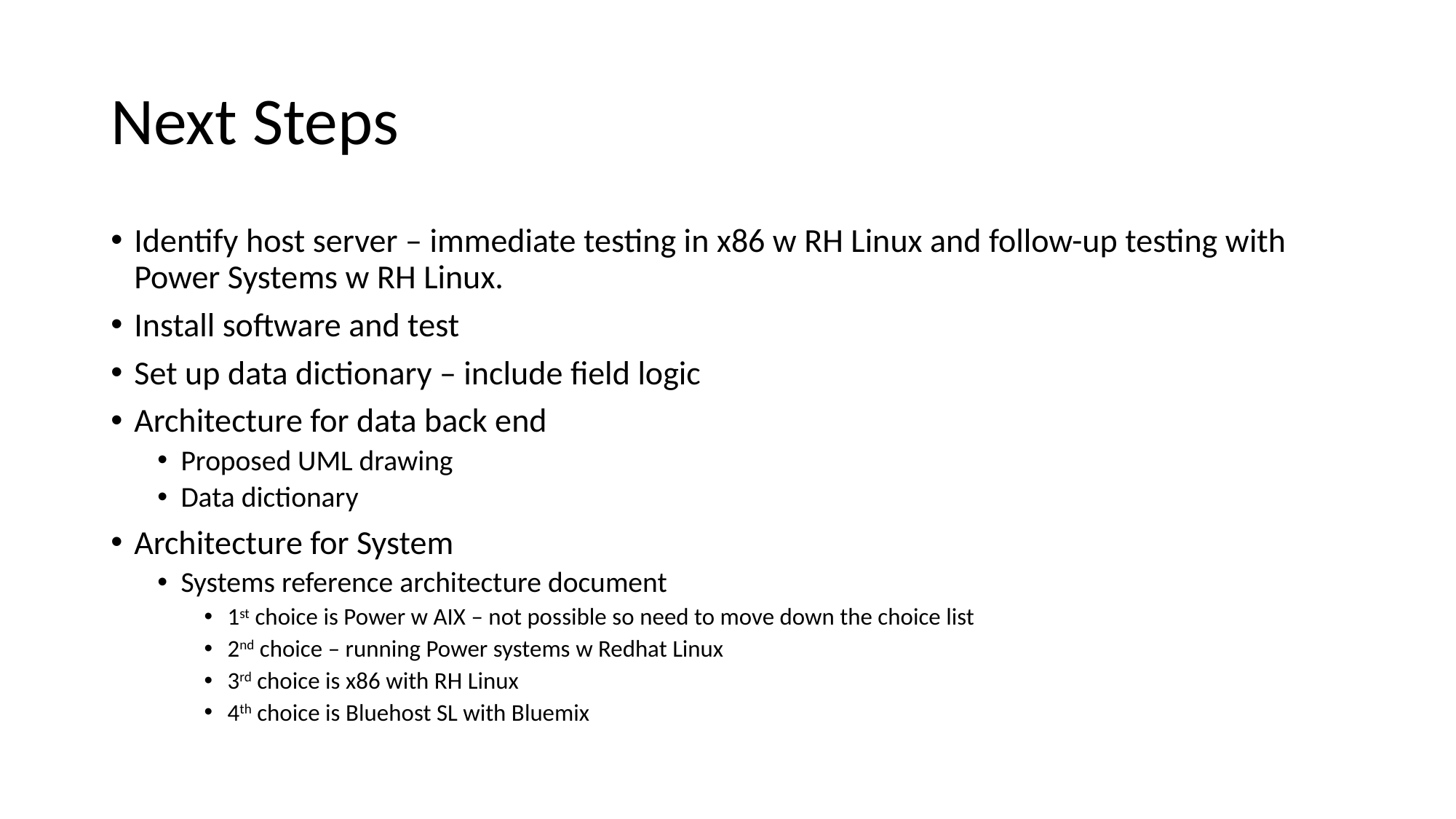

# Next Steps
Identify host server – immediate testing in x86 w RH Linux and follow-up testing with Power Systems w RH Linux.
Install software and test
Set up data dictionary – include field logic
Architecture for data back end
Proposed UML drawing
Data dictionary
Architecture for System
Systems reference architecture document
1st choice is Power w AIX – not possible so need to move down the choice list
2nd choice – running Power systems w Redhat Linux
3rd choice is x86 with RH Linux
4th choice is Bluehost SL with Bluemix